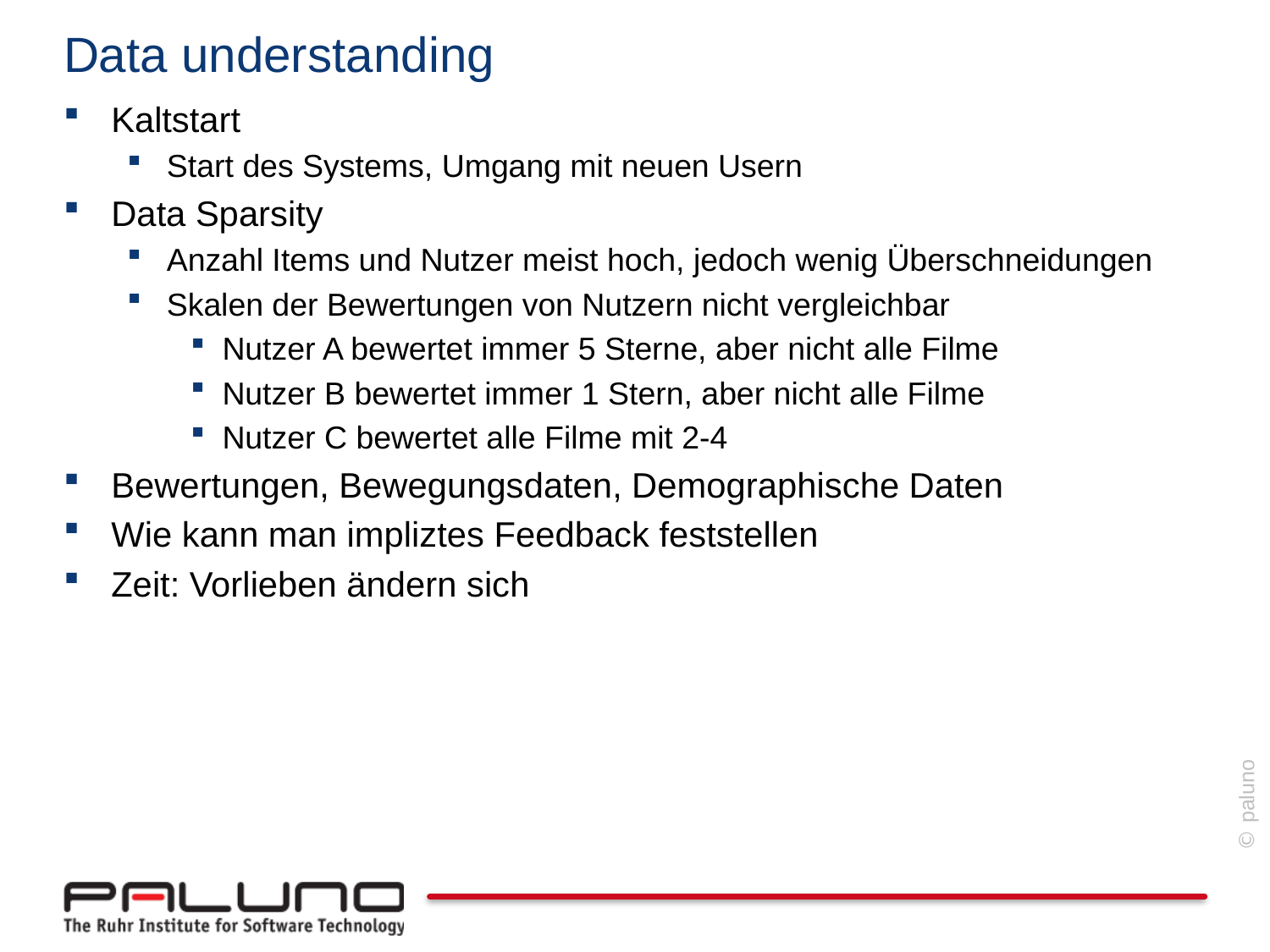

# Data understanding
Kaltstart
Start des Systems, Umgang mit neuen Usern
Data Sparsity
Anzahl Items und Nutzer meist hoch, jedoch wenig Überschneidungen
Skalen der Bewertungen von Nutzern nicht vergleichbar
Nutzer A bewertet immer 5 Sterne, aber nicht alle Filme
Nutzer B bewertet immer 1 Stern, aber nicht alle Filme
Nutzer C bewertet alle Filme mit 2-4
Bewertungen, Bewegungsdaten, Demographische Daten
Wie kann man impliztes Feedback feststellen
Zeit: Vorlieben ändern sich